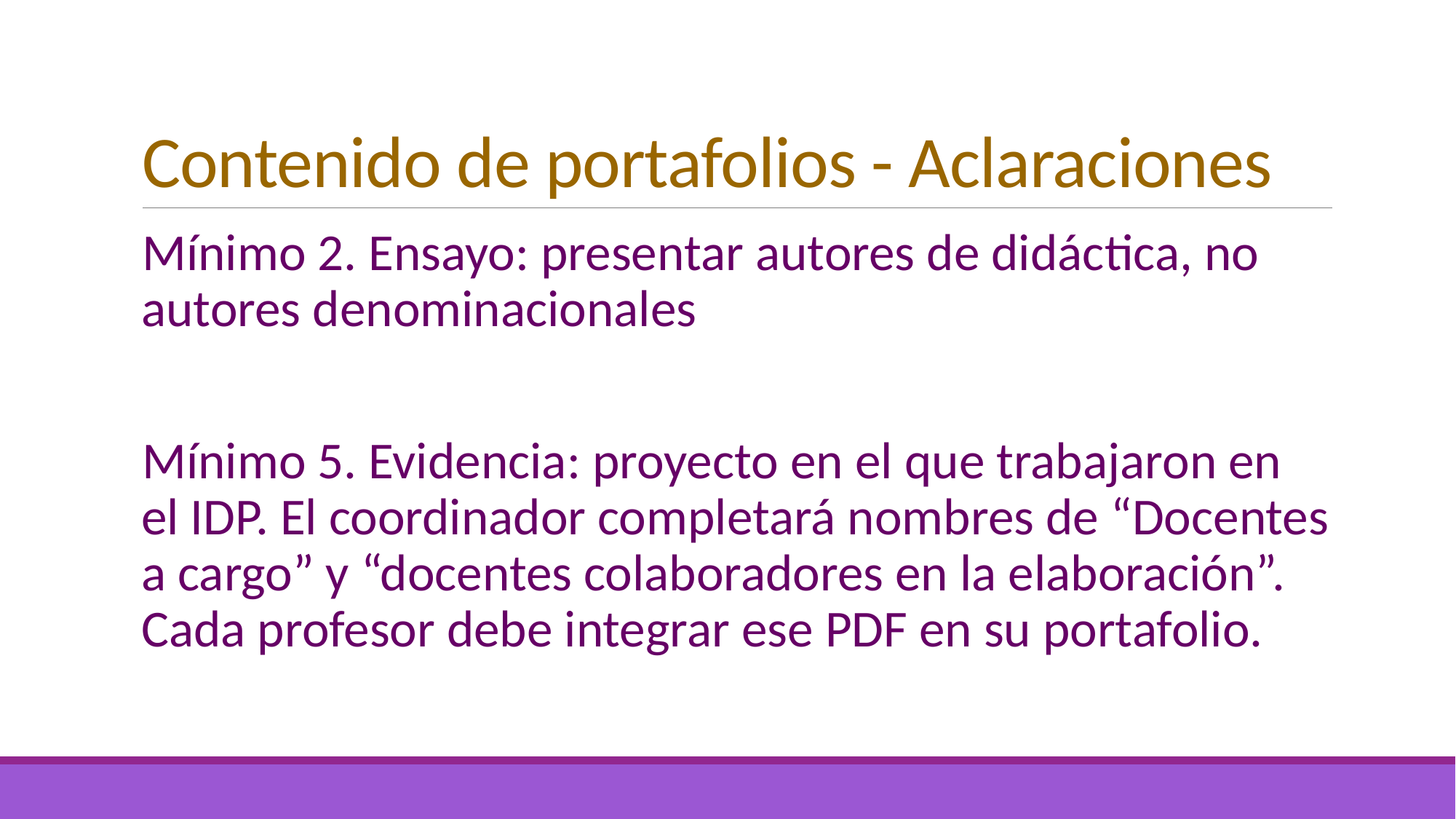

# Contenido de portafolios - Aclaraciones
Mínimo 2. Ensayo: presentar autores de didáctica, no autores denominacionales

Mínimo 5. Evidencia: proyecto en el que trabajaron en el IDP. El coordinador completará nombres de “Docentes a cargo” y “docentes colaboradores en la elaboración”. Cada profesor debe integrar ese PDF en su portafolio.